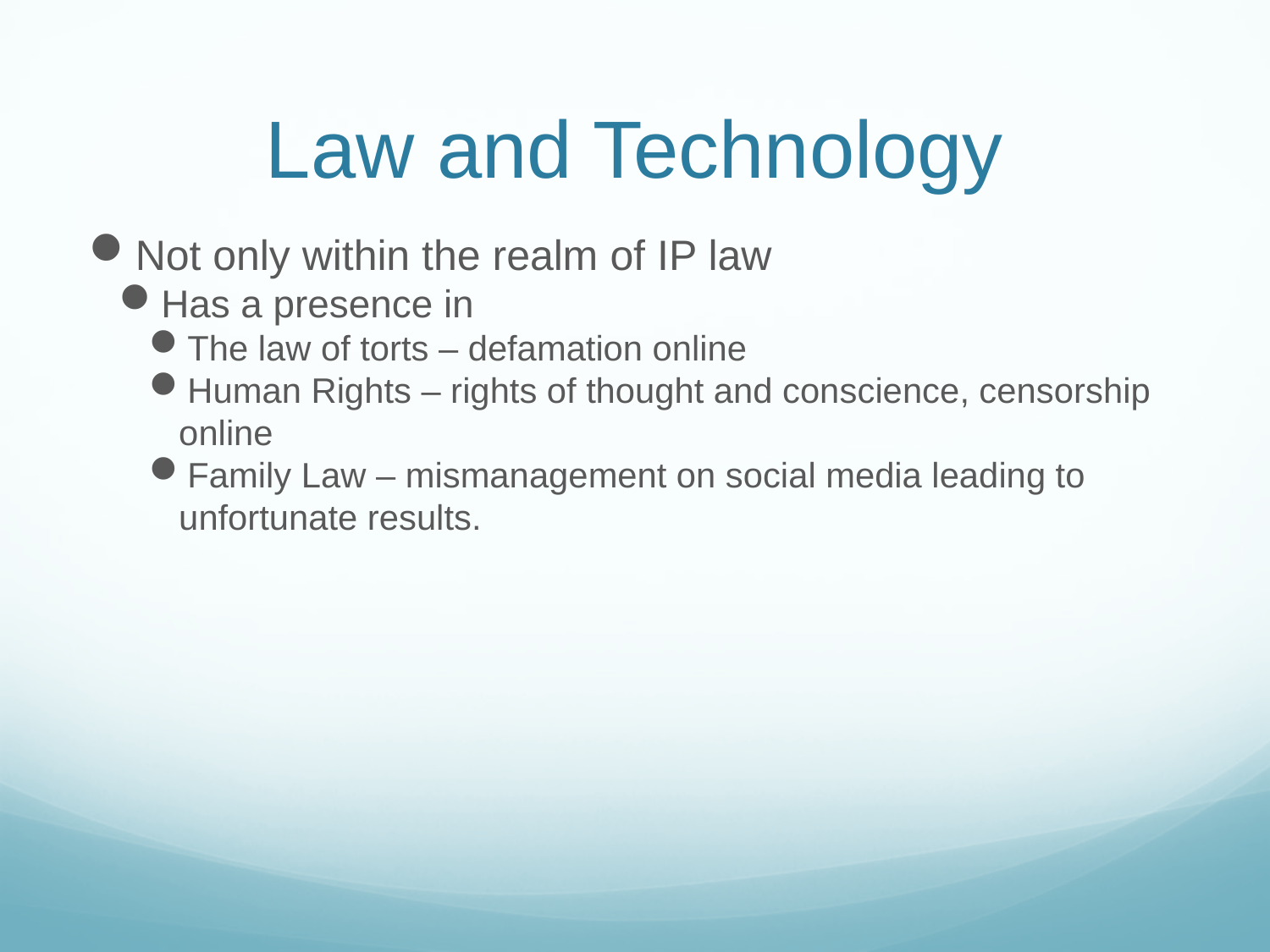

Law and Technology
Not only within the realm of IP law
Has a presence in
The law of torts – defamation online
Human Rights – rights of thought and conscience, censorship online
Family Law – mismanagement on social media leading to unfortunate results.